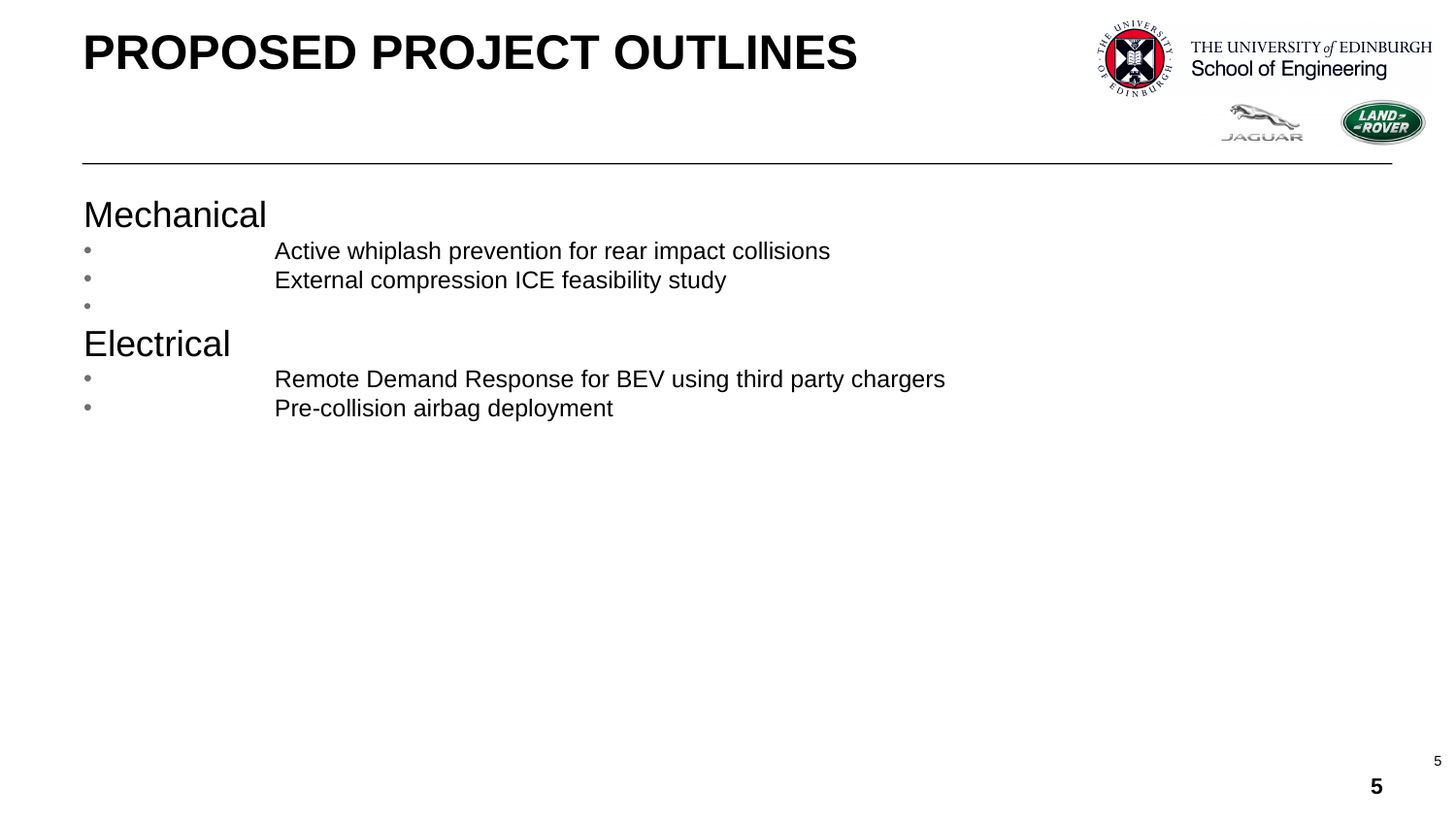

# PROPOSED PROJECT OUTLINES
Mechanical
	Active whiplash prevention for rear impact collisions
	External compression ICE feasibility study

Electrical
	Remote Demand Response for BEV using third party chargers
	Pre-collision airbag deployment

5